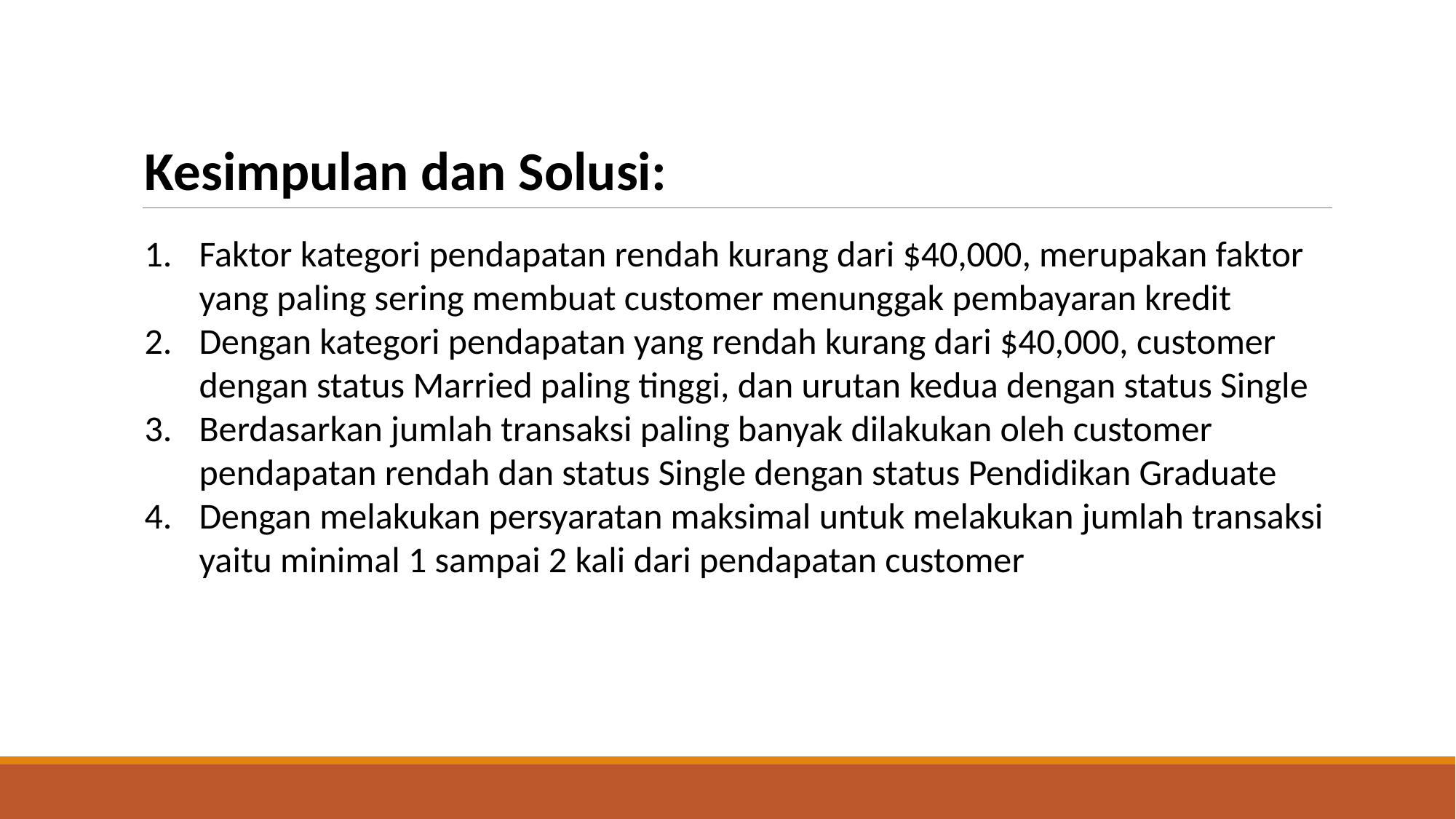

Kesimpulan dan Solusi:
Faktor kategori pendapatan rendah kurang dari $40,000, merupakan faktor yang paling sering membuat customer menunggak pembayaran kredit
Dengan kategori pendapatan yang rendah kurang dari $40,000, customer dengan status Married paling tinggi, dan urutan kedua dengan status Single
Berdasarkan jumlah transaksi paling banyak dilakukan oleh customer pendapatan rendah dan status Single dengan status Pendidikan Graduate
Dengan melakukan persyaratan maksimal untuk melakukan jumlah transaksi yaitu minimal 1 sampai 2 kali dari pendapatan customer